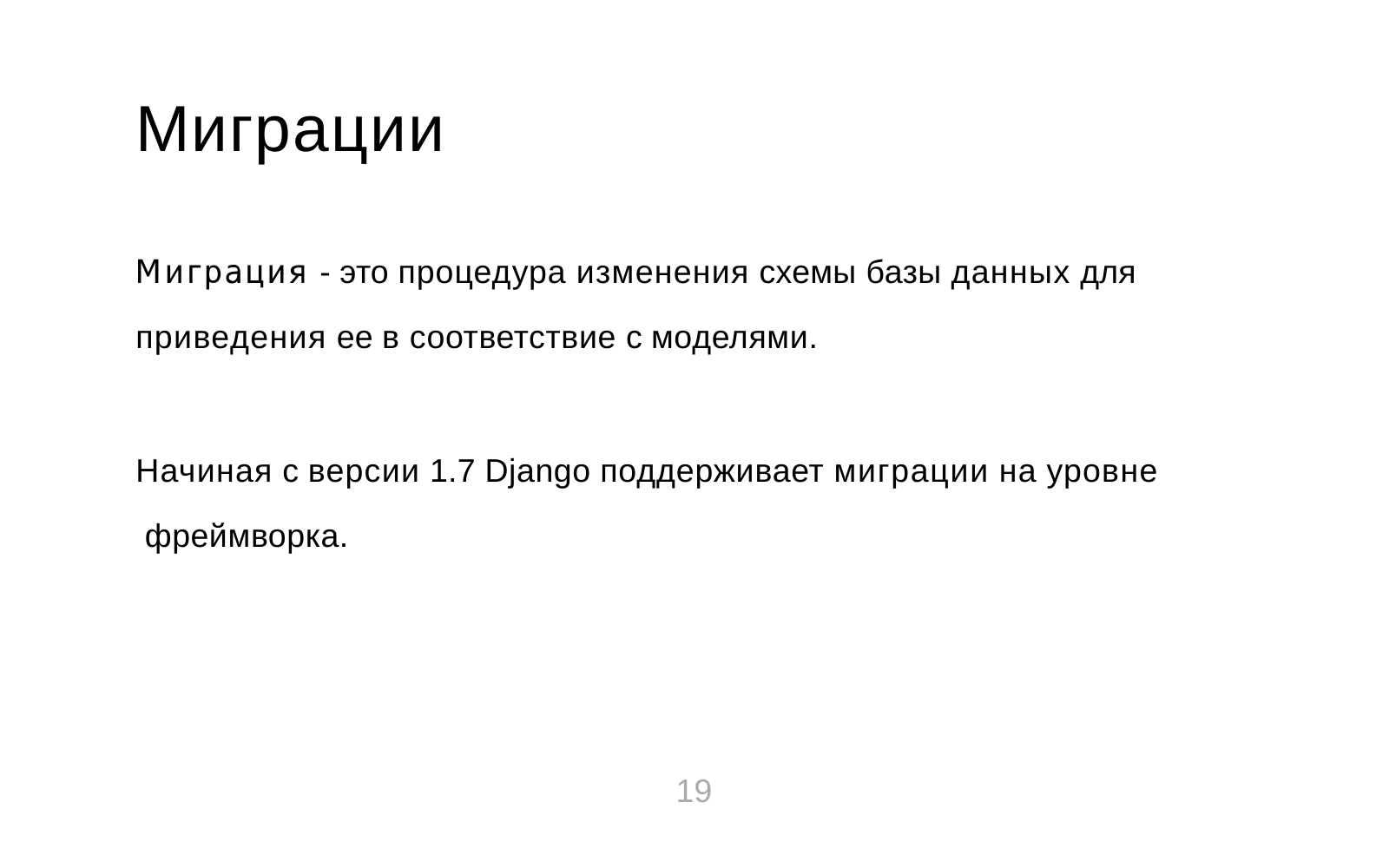

# Миграции
Миграция - это процедура изменения схемы базы данных для
приведения ее в соответствие с моделями.

Начиная с версии 1.7 Django поддерживает миграции на уровне  фреймворка.
19